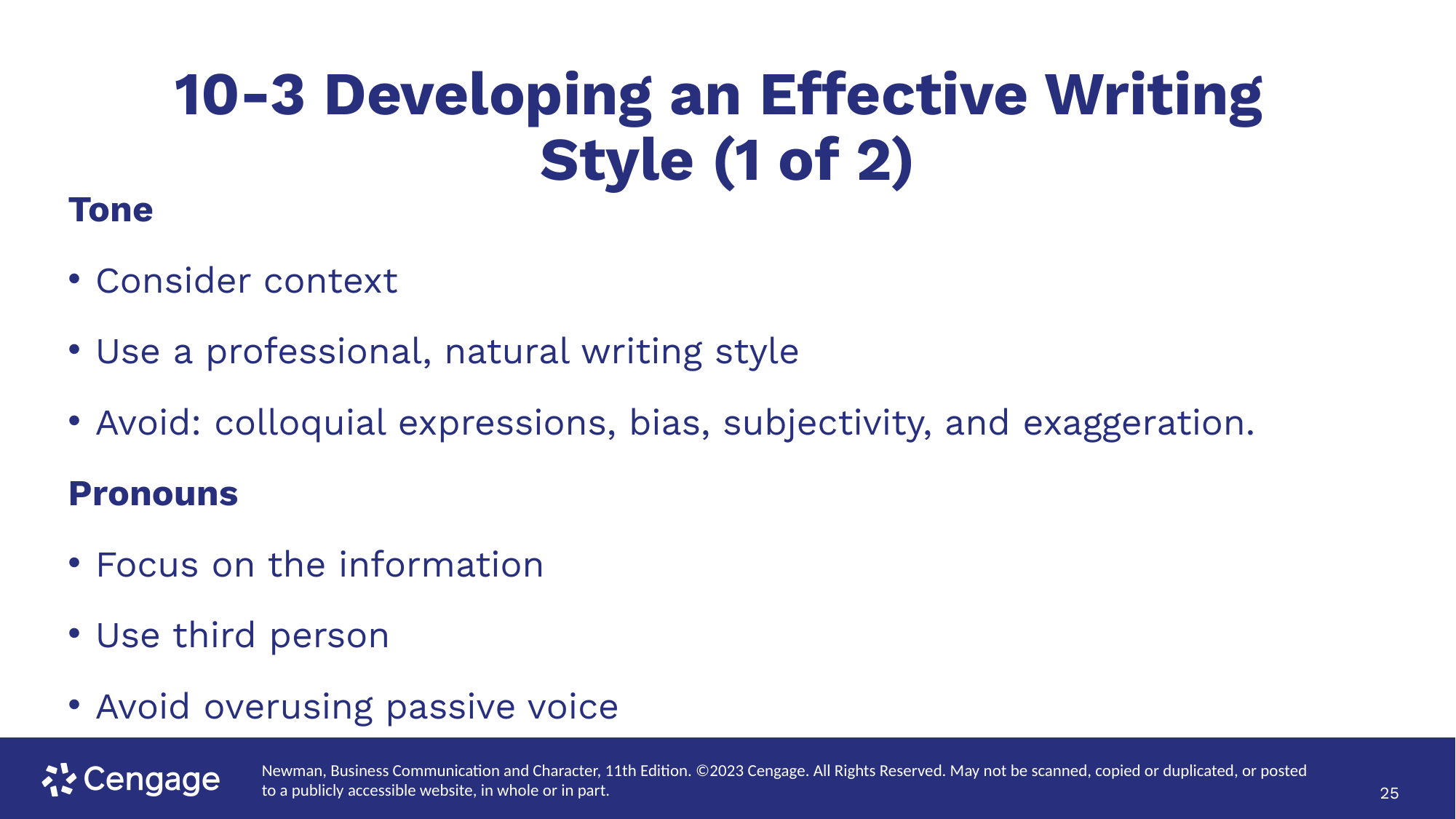

# 10-3 Developing an Effective Writing Style (1 of 2)
Tone
Consider context
Use a professional, natural writing style
Avoid: colloquial expressions, bias, subjectivity, and exaggeration.
Pronouns
Focus on the information
Use third person
Avoid overusing passive voice